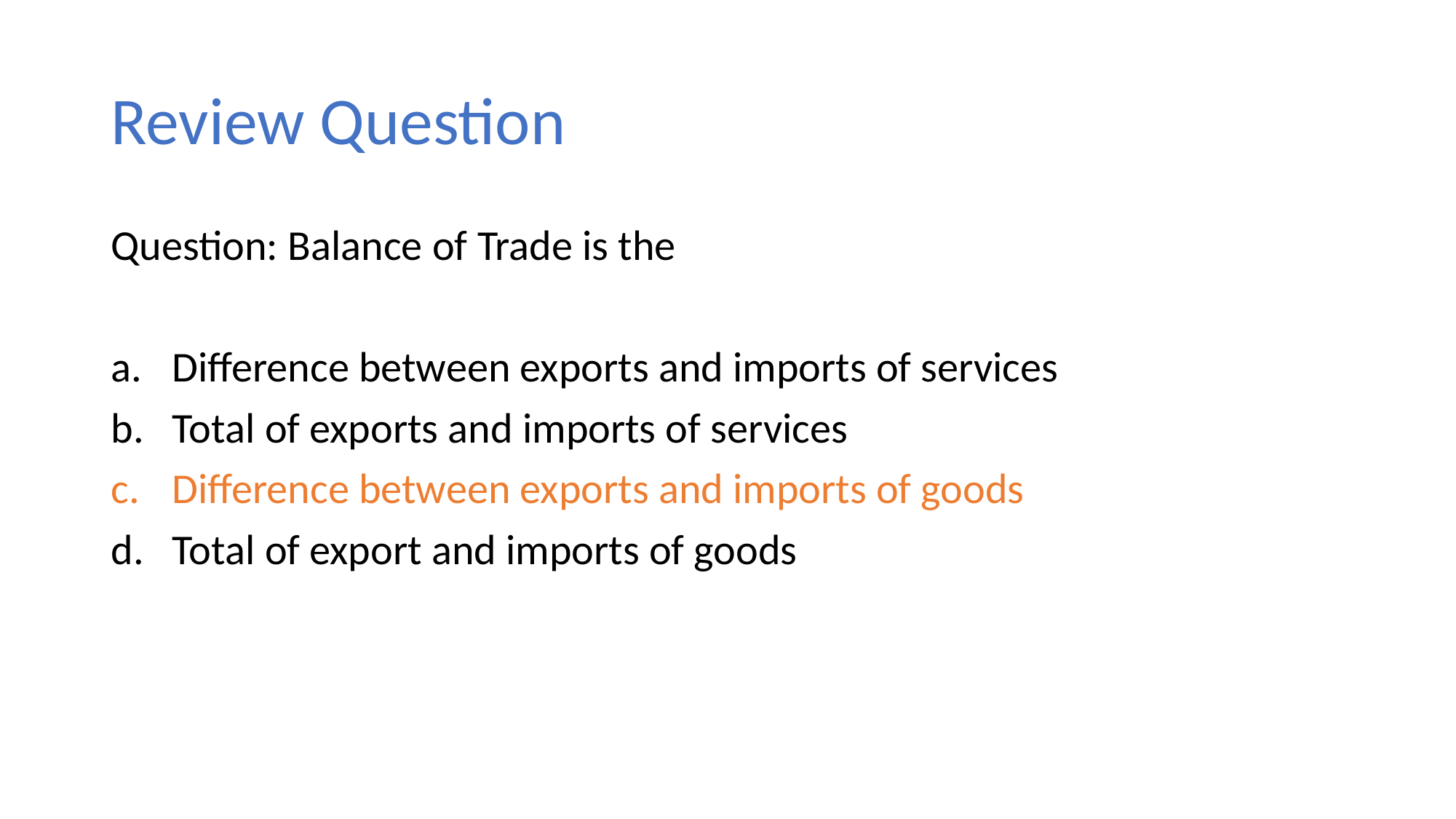

# Review Question
Question: Balance of Trade is the

Difference between exports and imports of services
Total of exports and imports of services
Difference between exports and imports of goods
Total of export and imports of goods